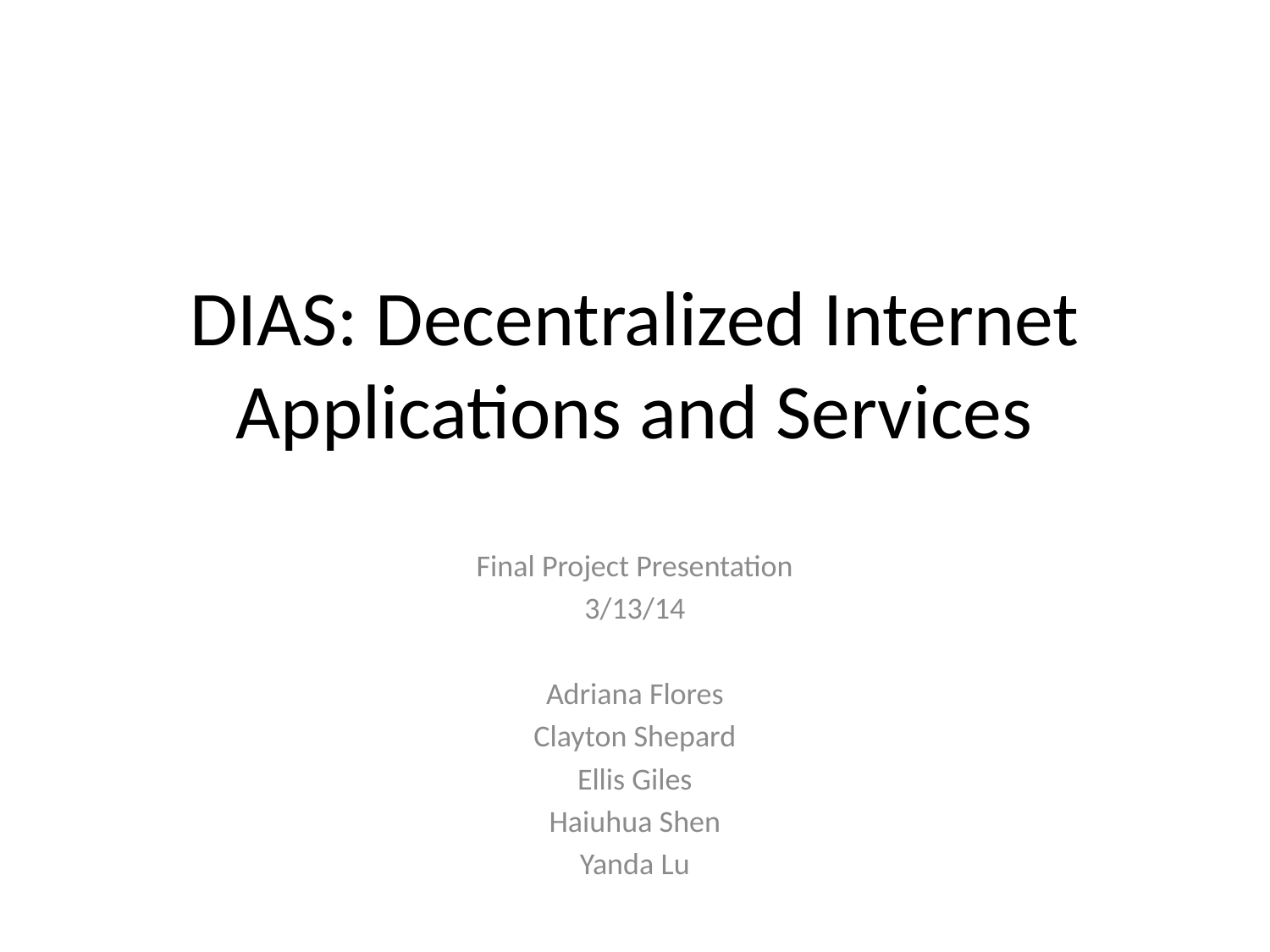

# DIAS: Decentralized Internet Applications and Services
Final Project Presentation
3/13/14

Adriana Flores
Clayton Shepard
Ellis Giles
Haiuhua Shen
Yanda Lu